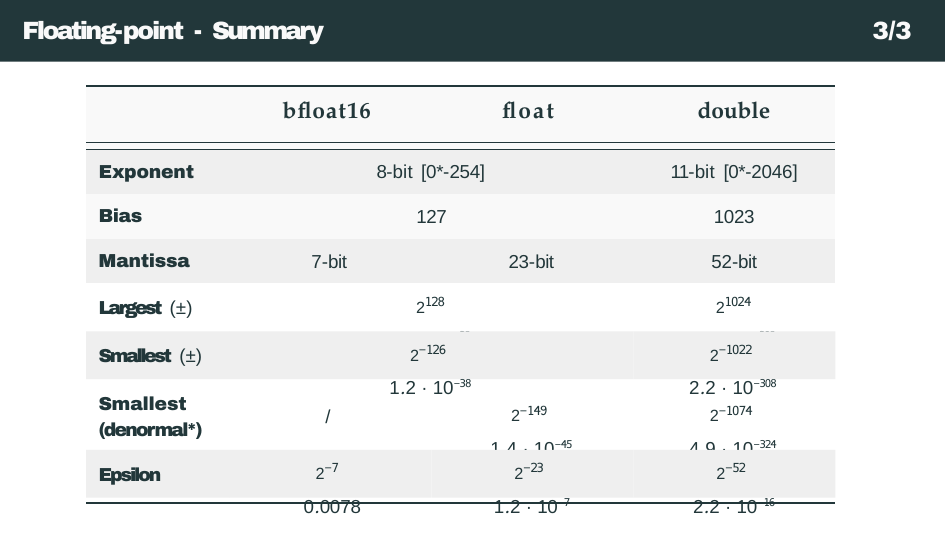

# Floating-point - Summary
3/3
|  | bfloat16 | float | double |
| --- | --- | --- | --- |
|  |  |  |  |
| Exponent | 8-bit [0\*-254] |  | 11-bit [0\*-2046] |
| Bias | 127 |  | 1023 |
| Mantissa | 7-bit | 23-bit | 52-bit |
2128
3.4 · 1038
21024
1.8 · 10308
Largest (±)
2−126
1.2 · 10−38
2−1022
2.2 · 10−308

Smallest (±)
2−149
1.4 · 10−45
2−1074
4.9 · 10−324
Smallest (denormal*)
/
2−7
0.0078
2−23
1.2 · 10−7
2−52
2.2 · 10−16

Epsilon